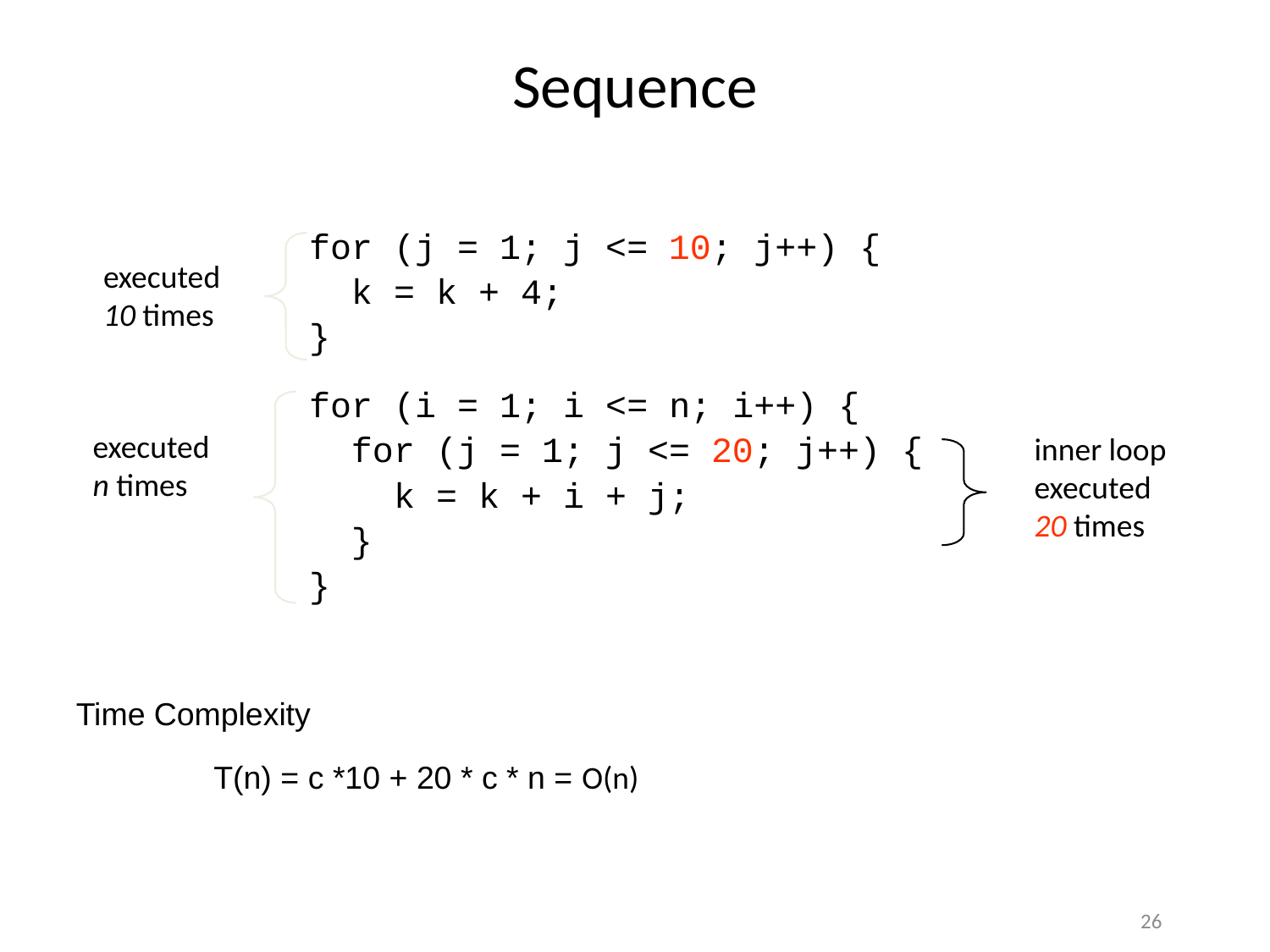

# Sequence
for (j = 1; j <= 10; j++) {
  k = k + 4;
}

executed
10 times
for (i = 1; i <= n; i++) {
  for (j = 1; j <= 20; j++) {
    k = k + i + j;
  }
}

executed
n times
inner loop
executed
20 times

Time Complexity
T(n) = c *10 + 20 * c * n = O(n)
26